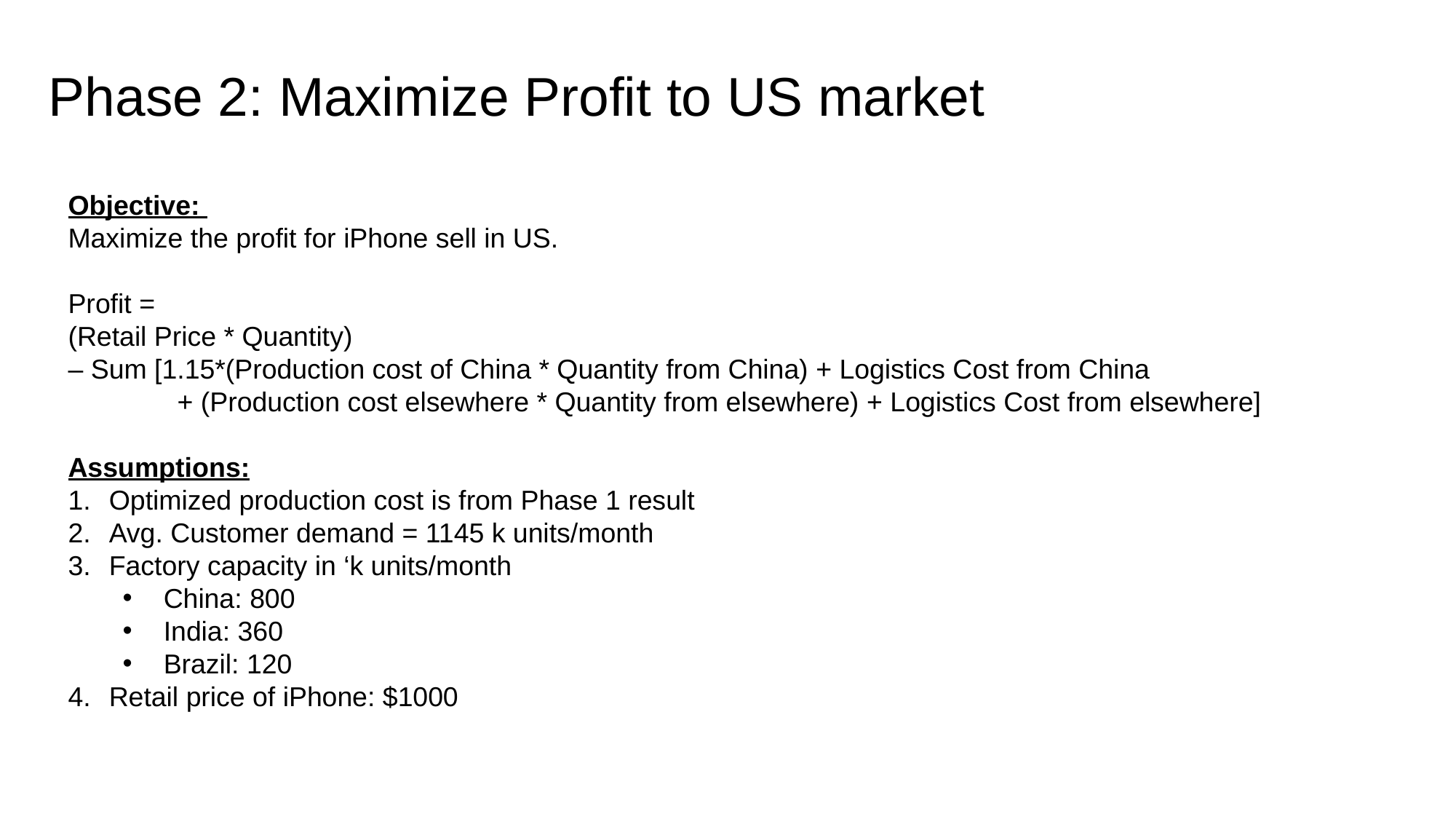

Phase 2: Maximize Profit to US market
Objective:
Maximize the profit for iPhone sell in US.

Profit =
(Retail Price * Quantity)
– Sum [1.15*(Production cost of China * Quantity from China) + Logistics Cost from China
	+ (Production cost elsewhere * Quantity from elsewhere) + Logistics Cost from elsewhere]

Assumptions:
Optimized production cost is from Phase 1 result
Avg. Customer demand = 1145 k units/month
Factory capacity in ‘k units/month
China: 800
India: 360
Brazil: 120
Retail price of iPhone: $1000